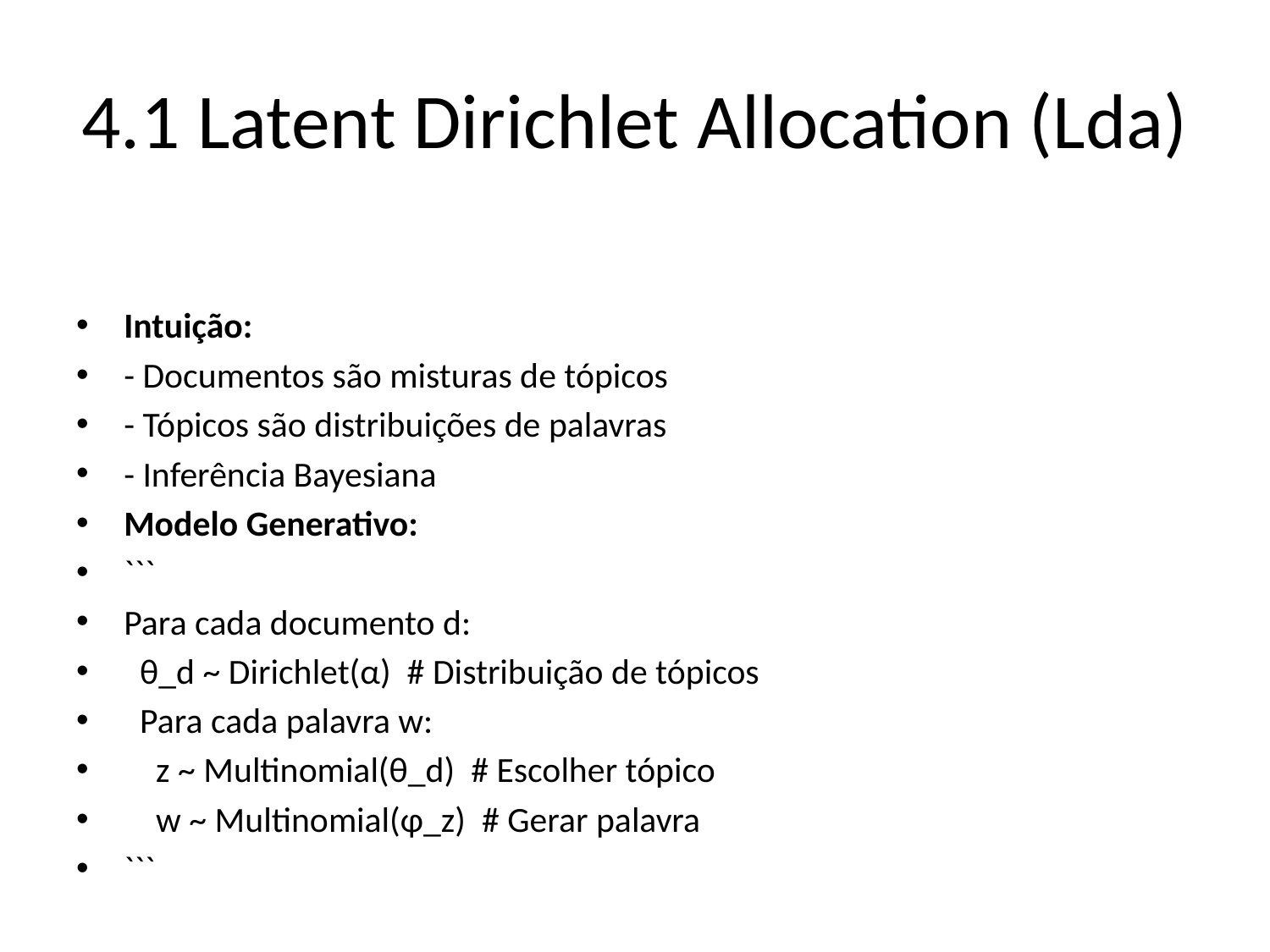

# 4.1 Latent Dirichlet Allocation (Lda)

Intuição:
- Documentos são misturas de tópicos
- Tópicos são distribuições de palavras
- Inferência Bayesiana
Modelo Generativo:
```
Para cada documento d:
  θ_d ~ Dirichlet(α)  # Distribuição de tópicos
  Para cada palavra w:
    z ~ Multinomial(θ_d)  # Escolher tópico
    w ~ Multinomial(φ_z)  # Gerar palavra
```